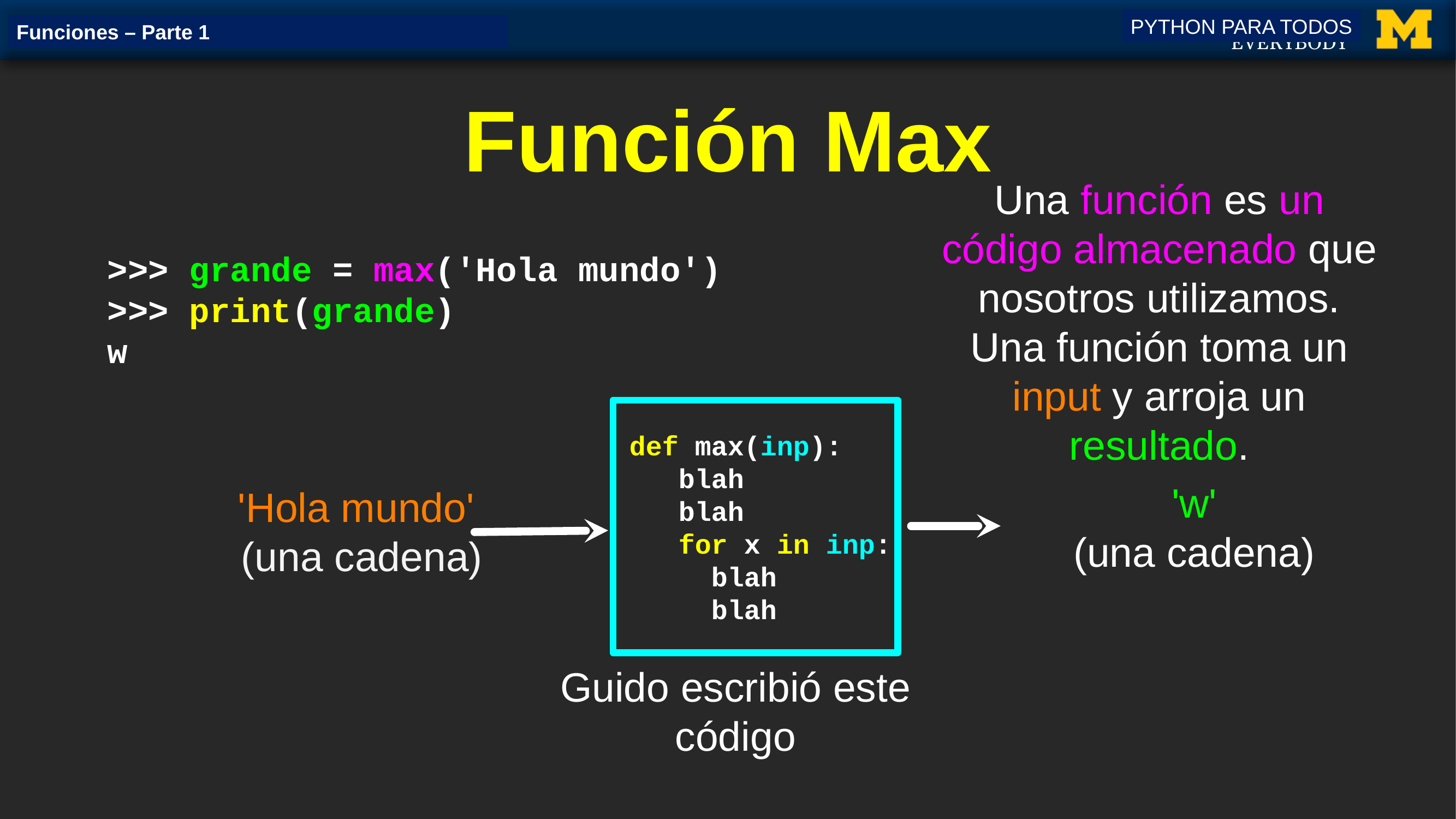

PYTHON PARA TODOS
Funciones – Parte 1
# Función Max
Una función es un código almacenado que nosotros utilizamos. Una función toma un input y arroja un resultado.
>>> grande = max('Hola mundo')
>>> print(grande)
w
 def max(inp):
    blah
    blah
    for x in inp:
      blah
      blah
'w'
(una cadena)
'Hola mundo'
(una cadena)
Guido escribió este código